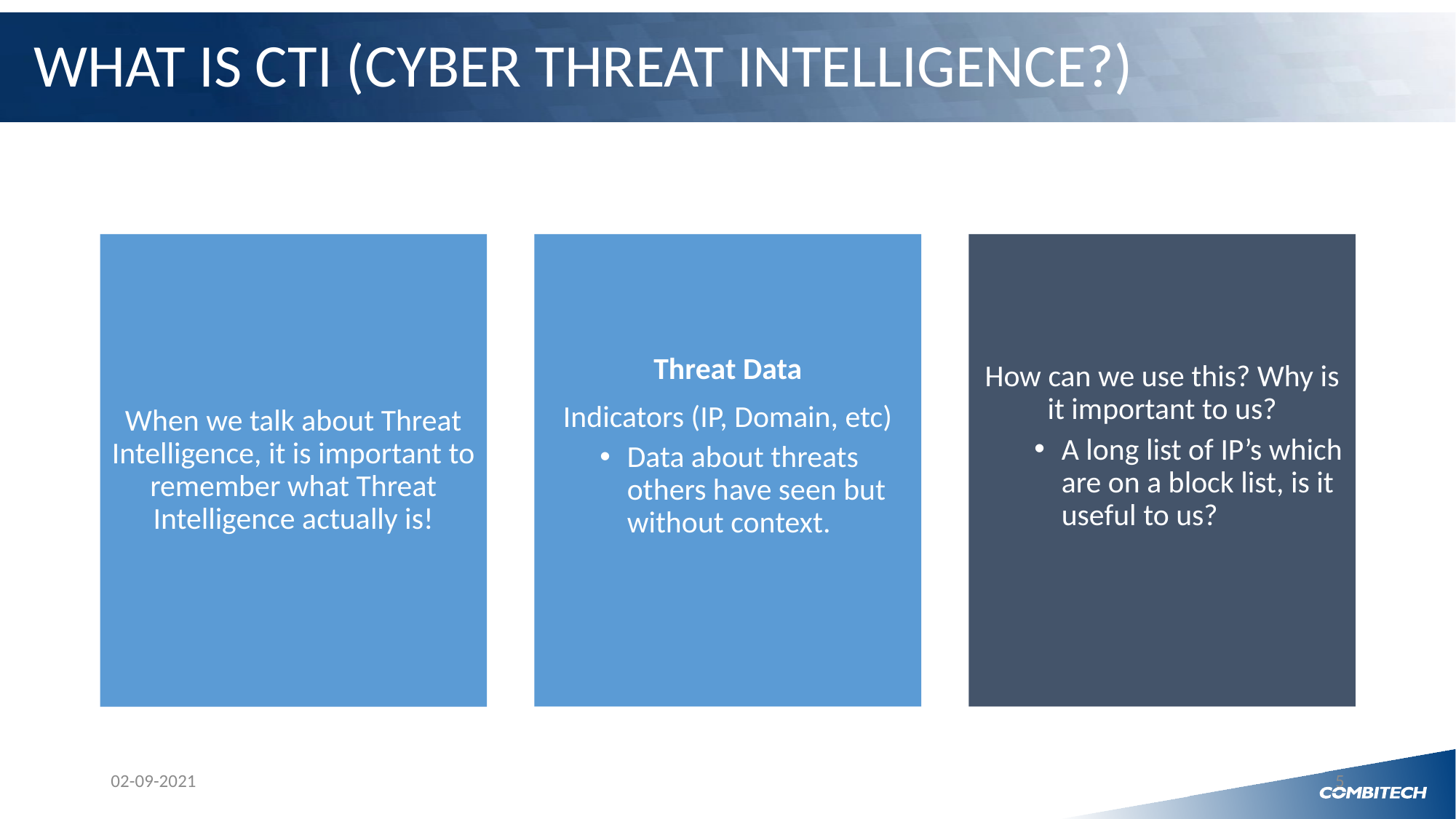

# What is CTI (Cyber threat intelligence?)
Threat Data
Indicators (IP, Domain, etc)
Data about threats others have seen but without context.

How can we use this? Why is it important to us?
A long list of IP’s which are on a block list, is it useful to us?

When we talk about Threat Intelligence, it is important to remember what Threat Intelligence actually is!
02-09-2021
5